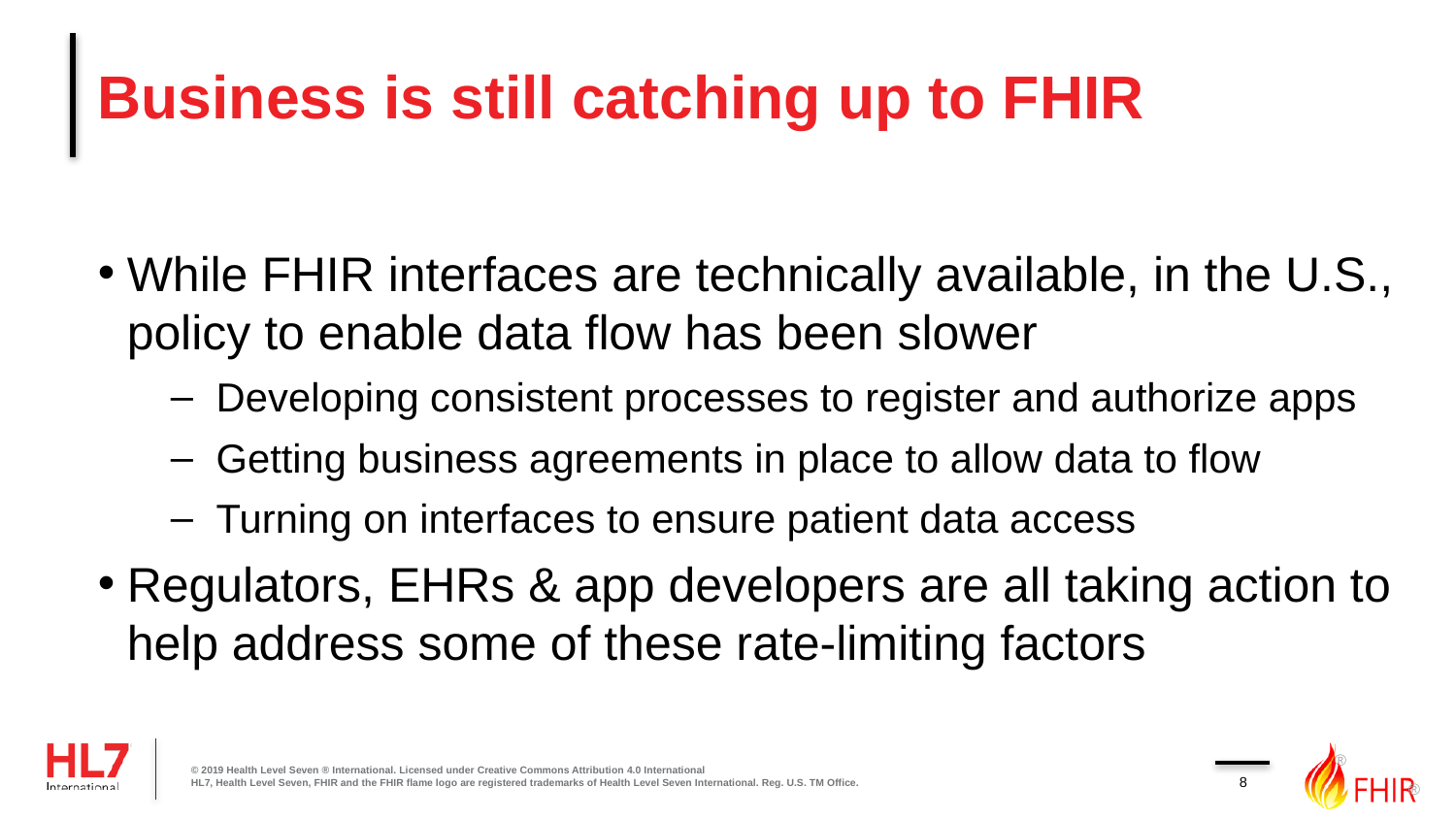

# Business is still catching up to FHIR
While FHIR interfaces are technically available, in the U.S., policy to enable data flow has been slower
Developing consistent processes to register and authorize apps
Getting business agreements in place to allow data to flow
Turning on interfaces to ensure patient data access
Regulators, EHRs & app developers are all taking action to help address some of these rate-limiting factors
8
© 2019 Health Level Seven ® International. Licensed under Creative Commons Attribution 4.0 International
HL7, Health Level Seven, FHIR and the FHIR flame logo are registered trademarks of Health Level Seven International. Reg. U.S. TM Office.